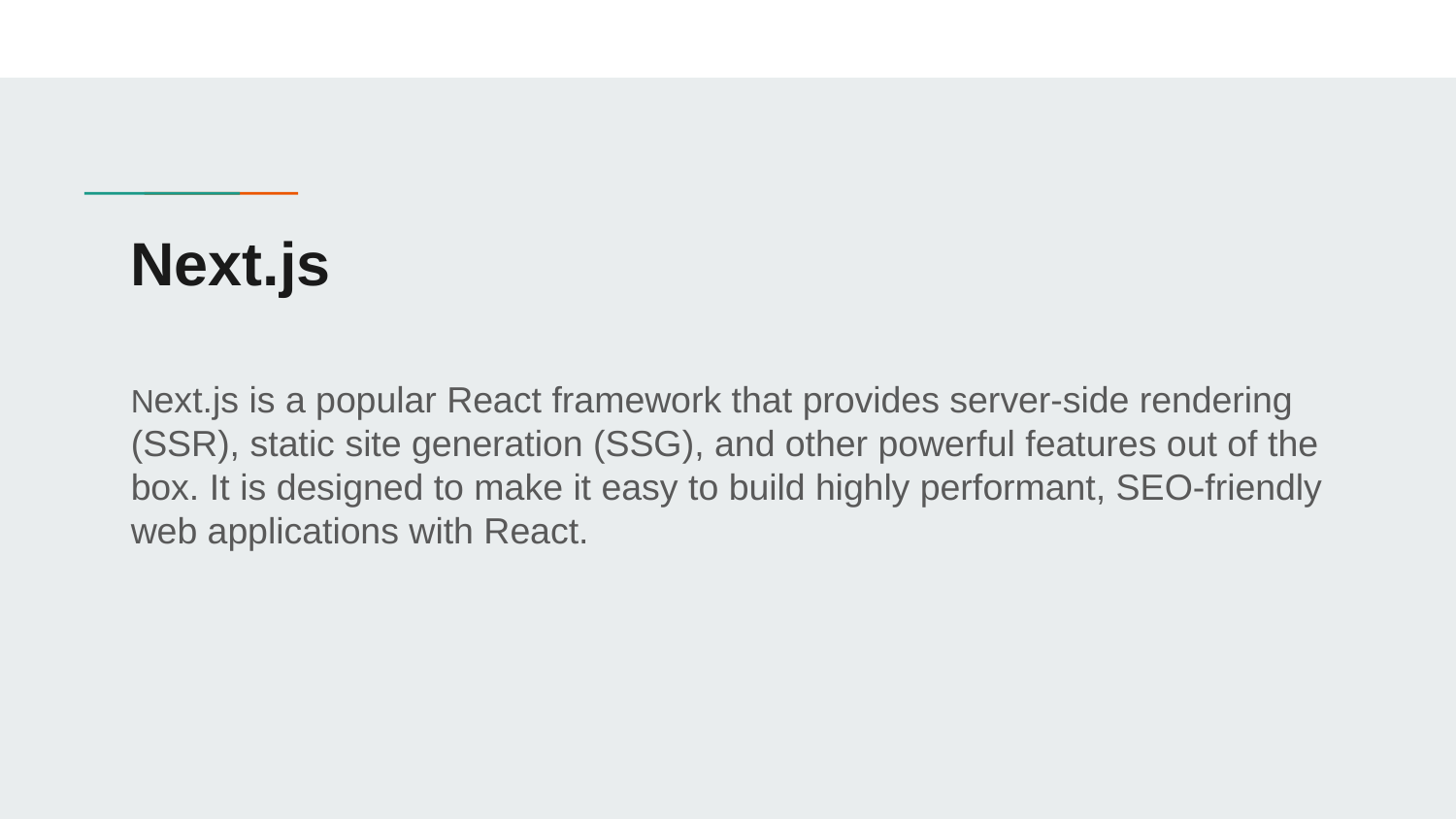

# Next.js
Next.js is a popular React framework that provides server-side rendering (SSR), static site generation (SSG), and other powerful features out of the box. It is designed to make it easy to build highly performant, SEO-friendly web applications with React.